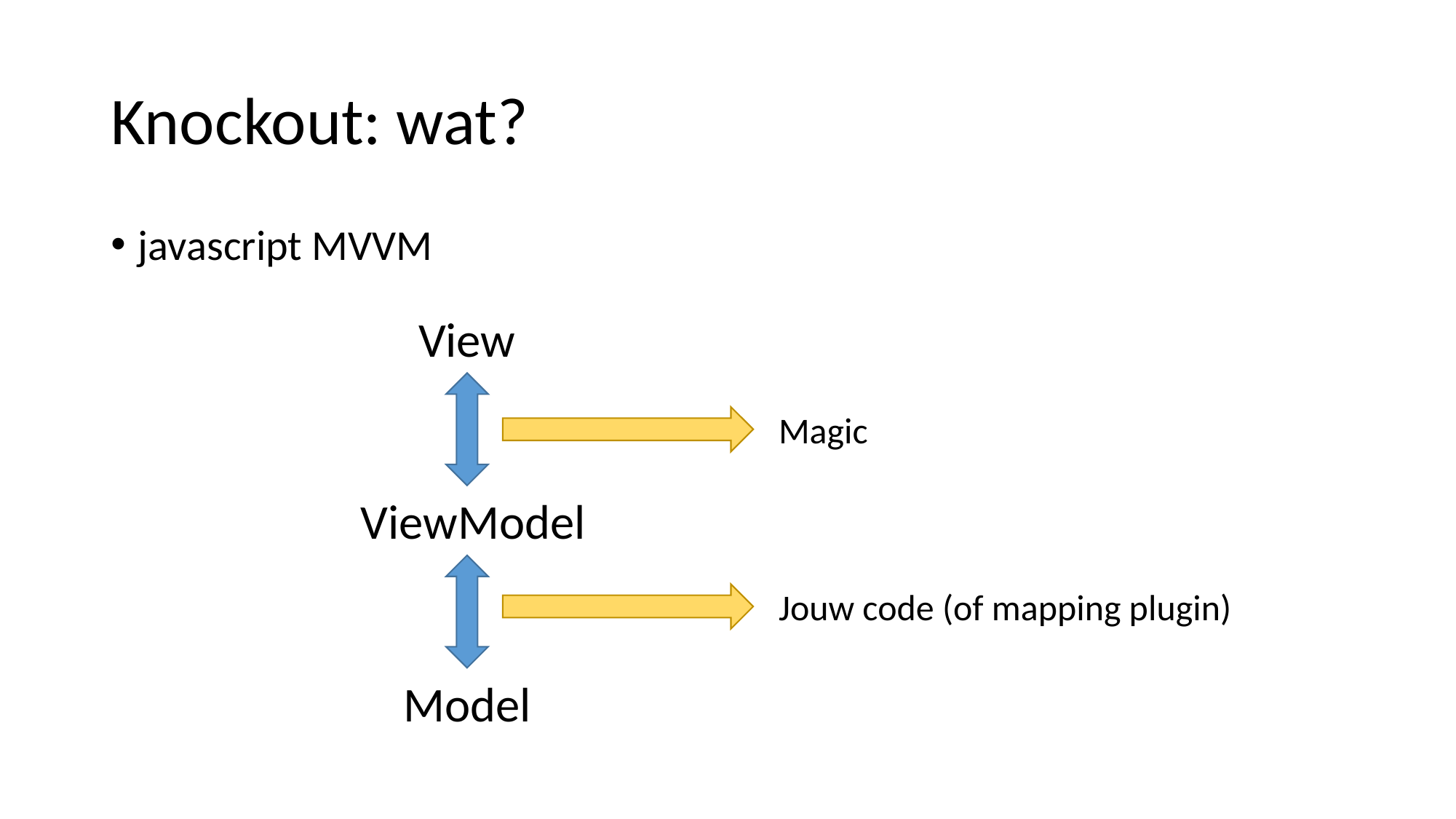

# Knockout: wat?
javascript MVVM

View

Magic

ViewModel

Jouw code (of mapping plugin)

Model